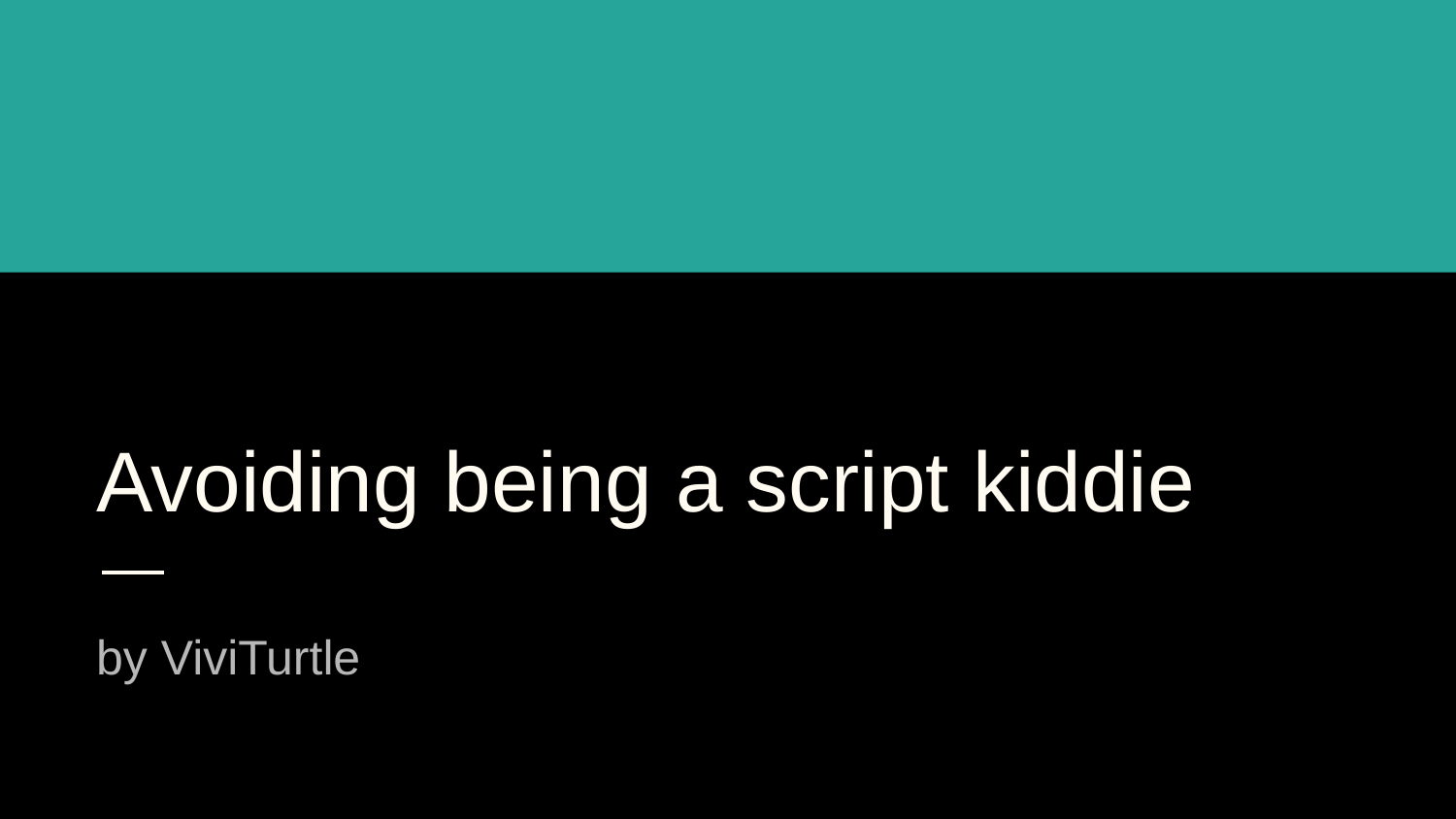

# Avoiding being a script kiddie
by ViviTurtle